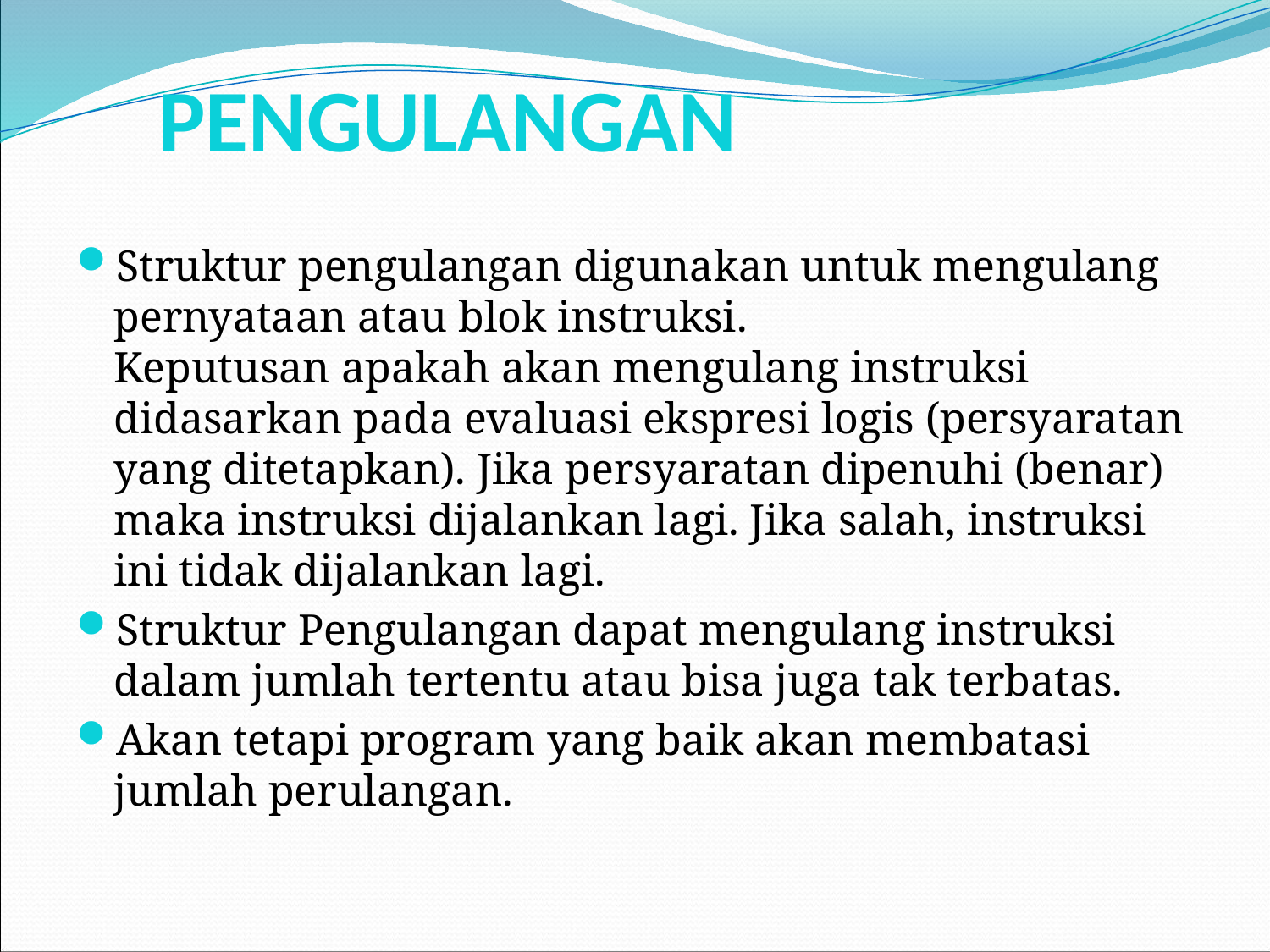

# PENGULANGAN
Struktur pengulangan digunakan untuk mengulang pernyataan atau blok instruksi.
Keputusan apakah akan mengulang instruksi  didasarkan pada evaluasi ekspresi logis (persyaratan yang ditetapkan). Jika persyaratan dipenuhi (benar) maka instruksi dijalankan lagi. Jika salah, instruksi ini tidak dijalankan lagi.
Struktur Pengulangan dapat mengulang instruksi dalam jumlah tertentu atau bisa juga tak terbatas.
Akan tetapi program yang baik akan membatasi jumlah perulangan.